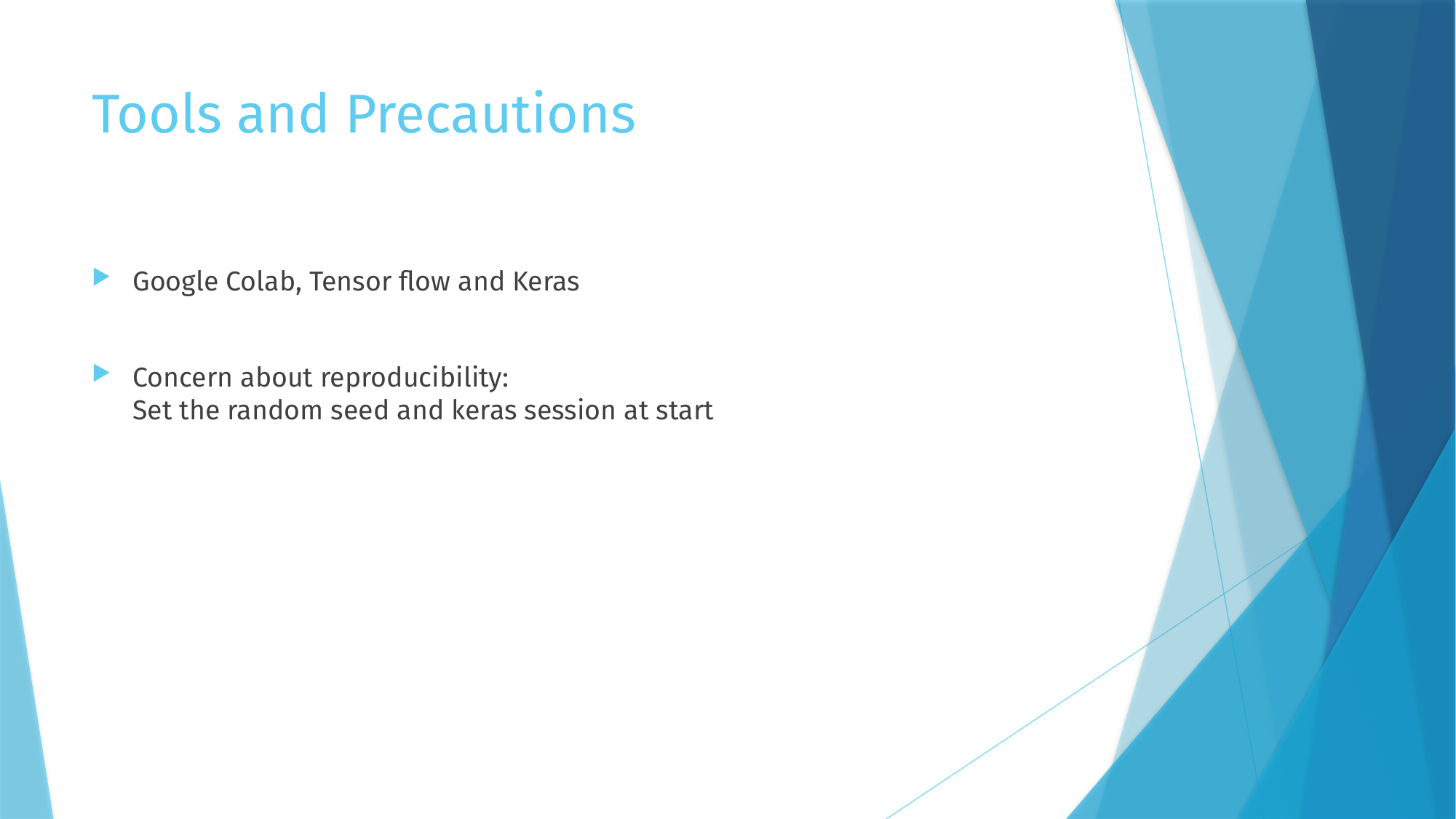

# Tools and Precautions
Google Colab, Tensor flow and Keras

Concern about reproducibility:
Set the random seed and keras session at start